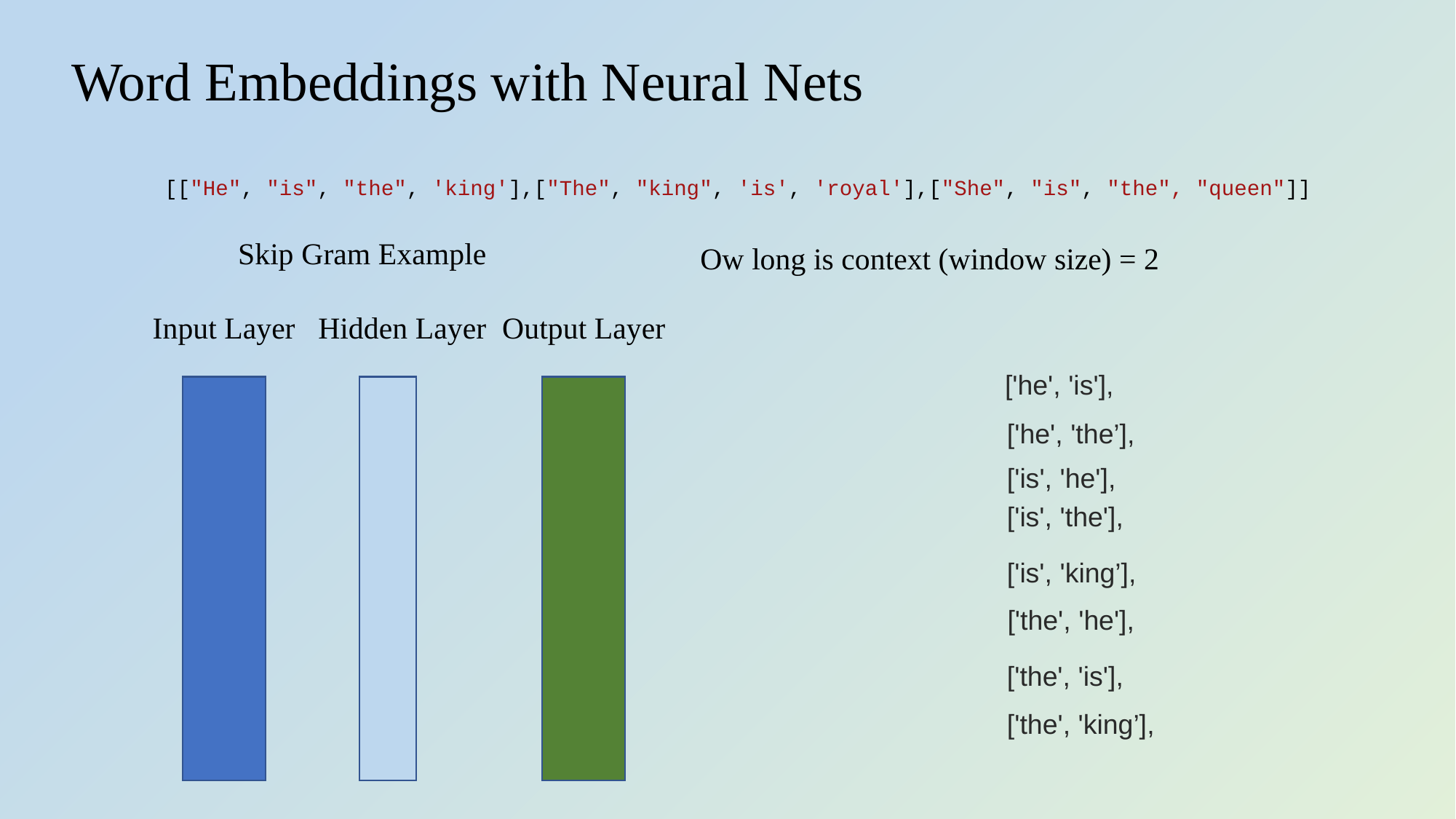

# Word Embeddings with Neural Nets
 [["He", "is", "the", 'king'],["The", "king", 'is', 'royal'],["She", "is", "the", "queen"]]
Skip Gram Example
Ow long is context (window size) = 2
Input Layer
Hidden Layer
Output Layer
['he', 'is'],

['he', 'the’],
['is', 'he'],
['is', 'the'],
['is', 'king’],
['the', 'he'],
['the', 'is'],

['the', 'king’],